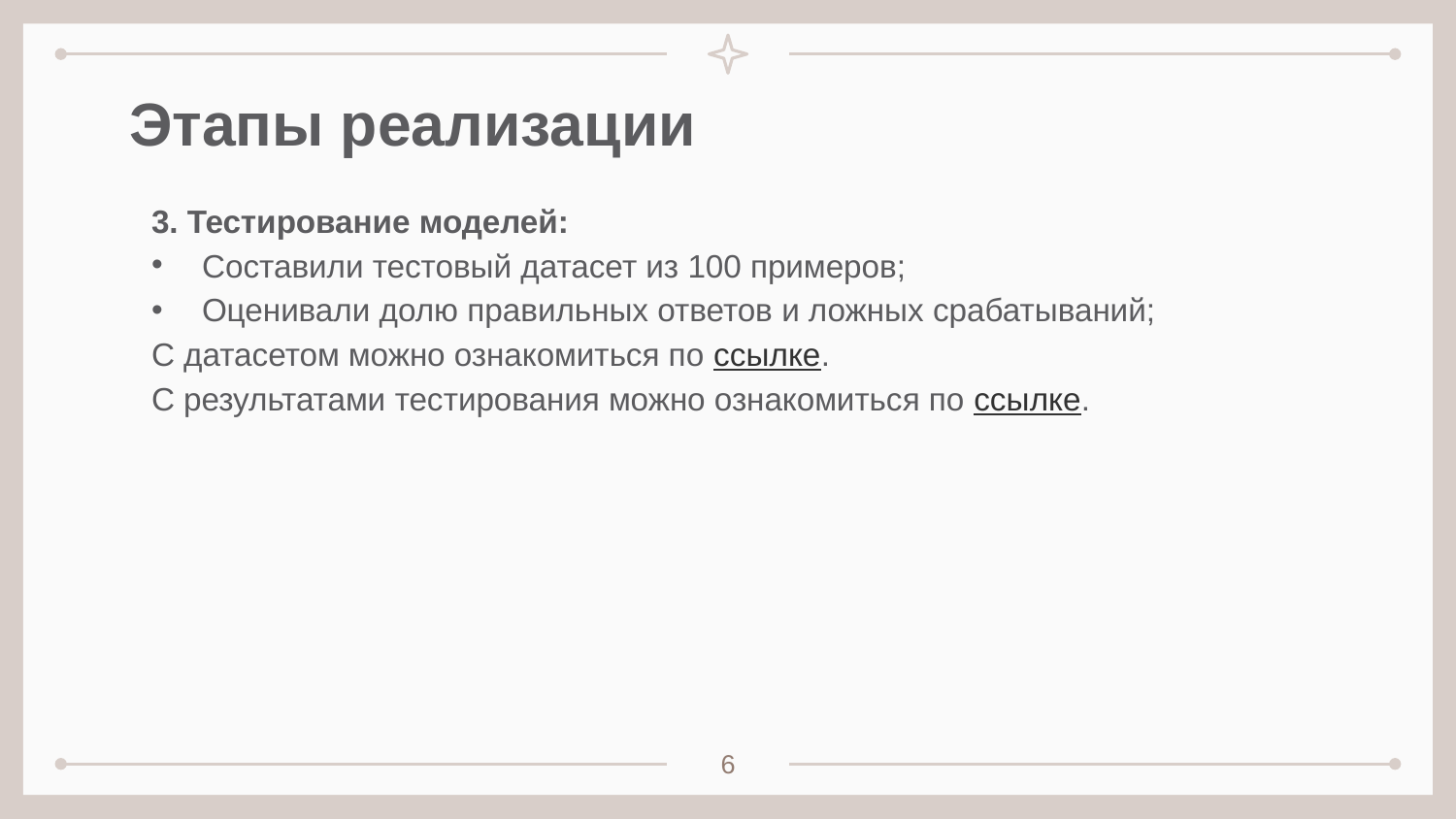

# Этапы реализации
3. Тестирование моделей:
Составили тестовый датасет из 100 примеров;
Оценивали долю правильных ответов и ложных срабатываний;
С датасетом можно ознакомиться по ссылке.
С результатами тестирования можно ознакомиться по ссылке.
6